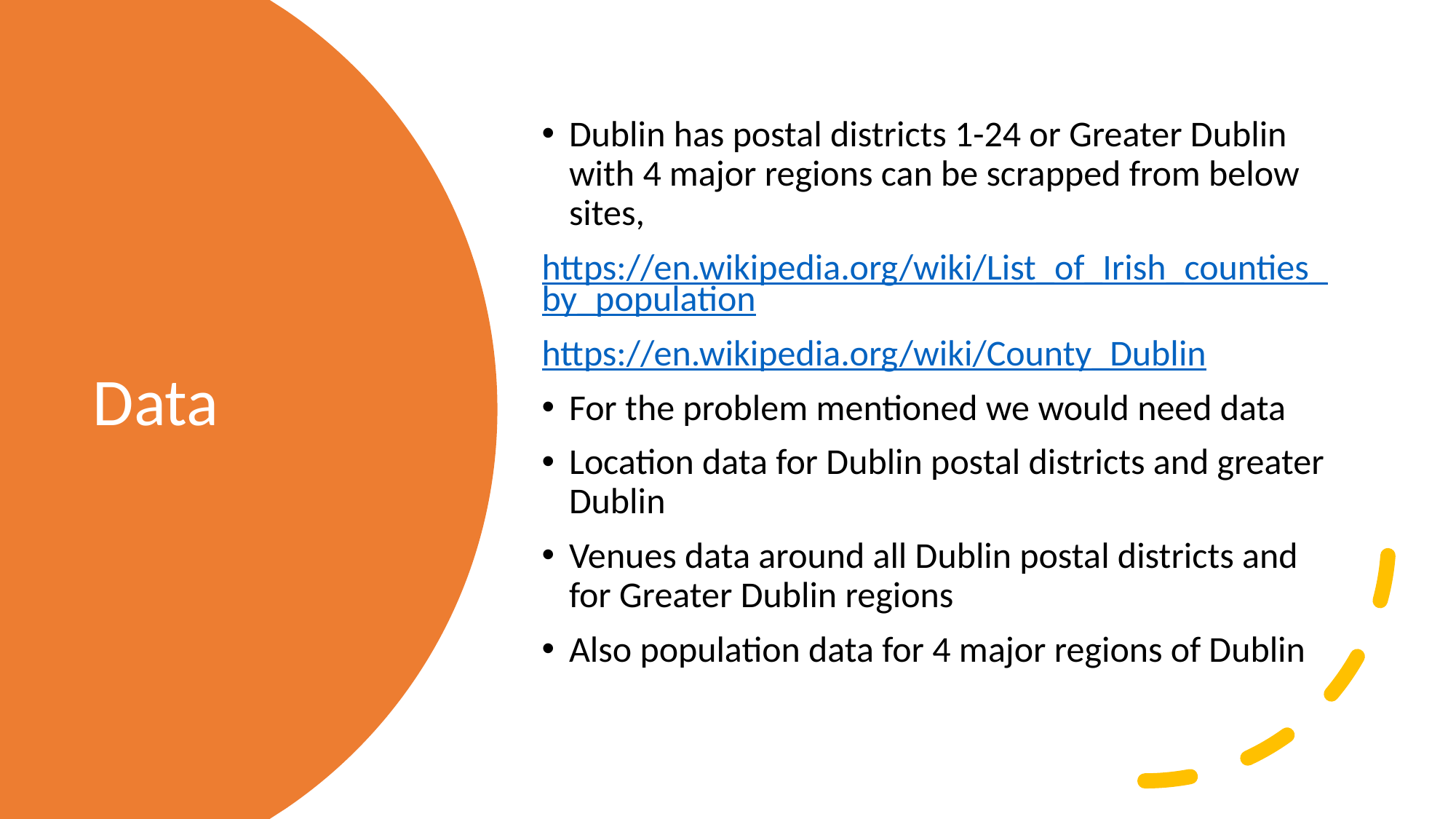

Dublin has postal districts 1-24 or Greater Dublin with 4 major regions can be scrapped from below sites,
https://en.wikipedia.org/wiki/List_of_Irish_counties_by_population
https://en.wikipedia.org/wiki/County_Dublin
For the problem mentioned we would need data
Location data for Dublin postal districts and greater Dublin
Venues data around all Dublin postal districts and for Greater Dublin regions
Also population data for 4 major regions of Dublin

# Data